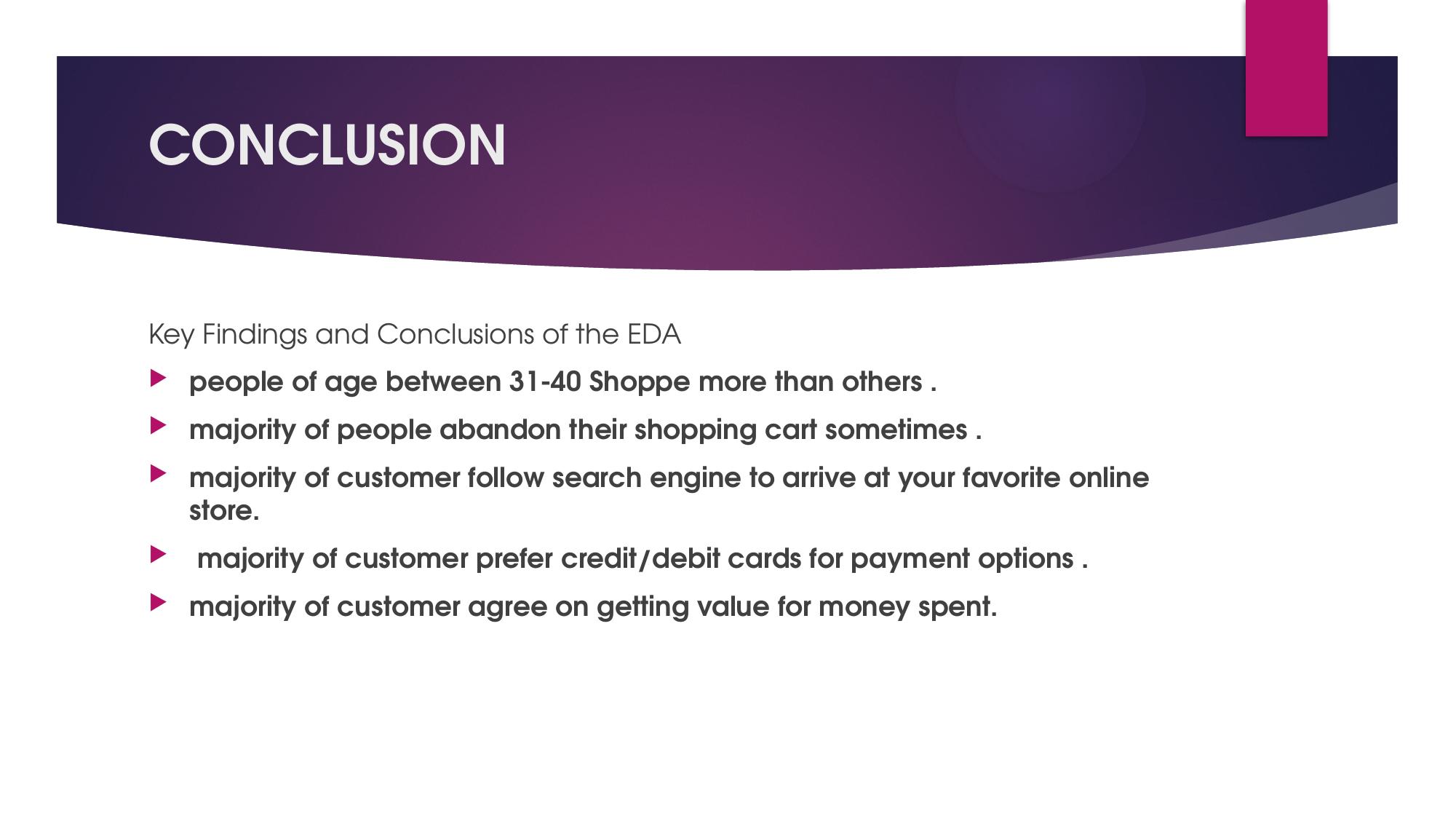

# CONCLUSION
Key Findings and Conclusions of the EDA
people of age between 31-40 Shoppe more than others .
majority of people abandon their shopping cart sometimes .
majority of customer follow search engine to arrive at your favorite online store.
 majority of customer prefer credit/debit cards for payment options .
majority of customer agree on getting value for money spent.